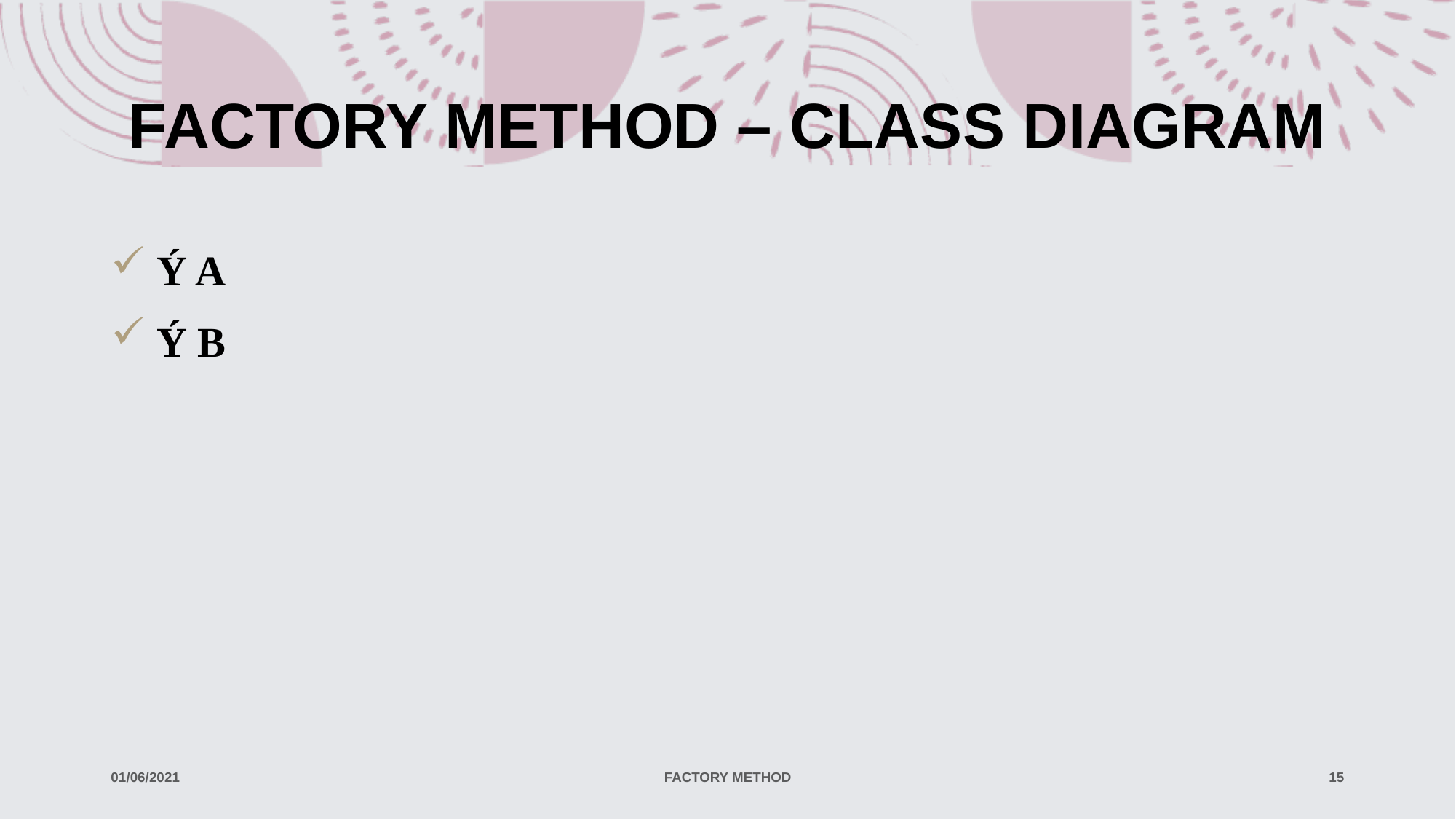

# FACTORY METHOD – CLASS DIAGRAM
 Ý A
 Ý B
01/06/2021
FACTORY METHOD
15